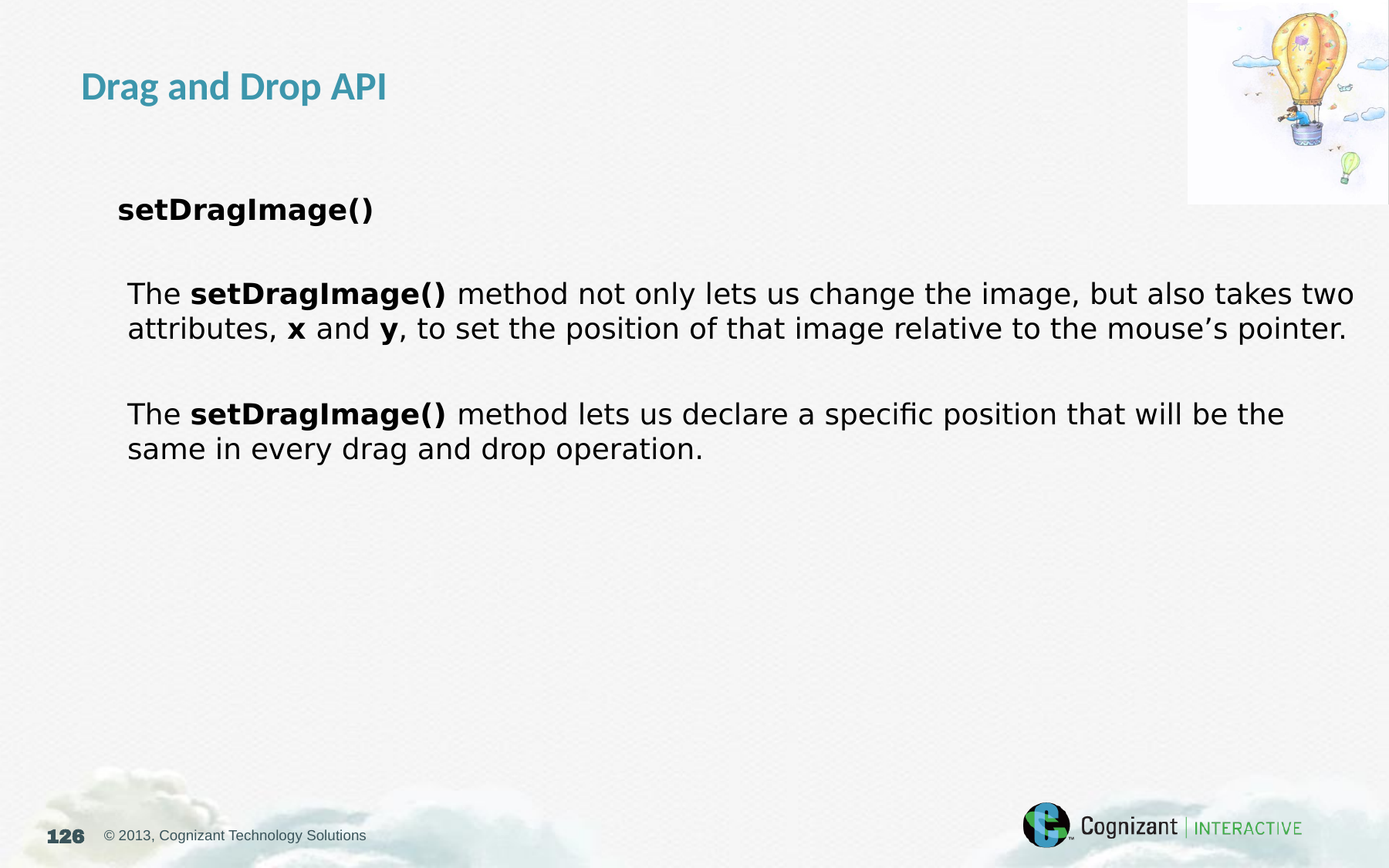

Drag and Drop API
setDragImage()
The setDragImage() method not only lets us change the image, but also takes two attributes, x and y, to set the position of that image relative to the mouse’s pointer.
The setDragImage() method lets us declare a specific position that will be the same in every drag and drop operation.